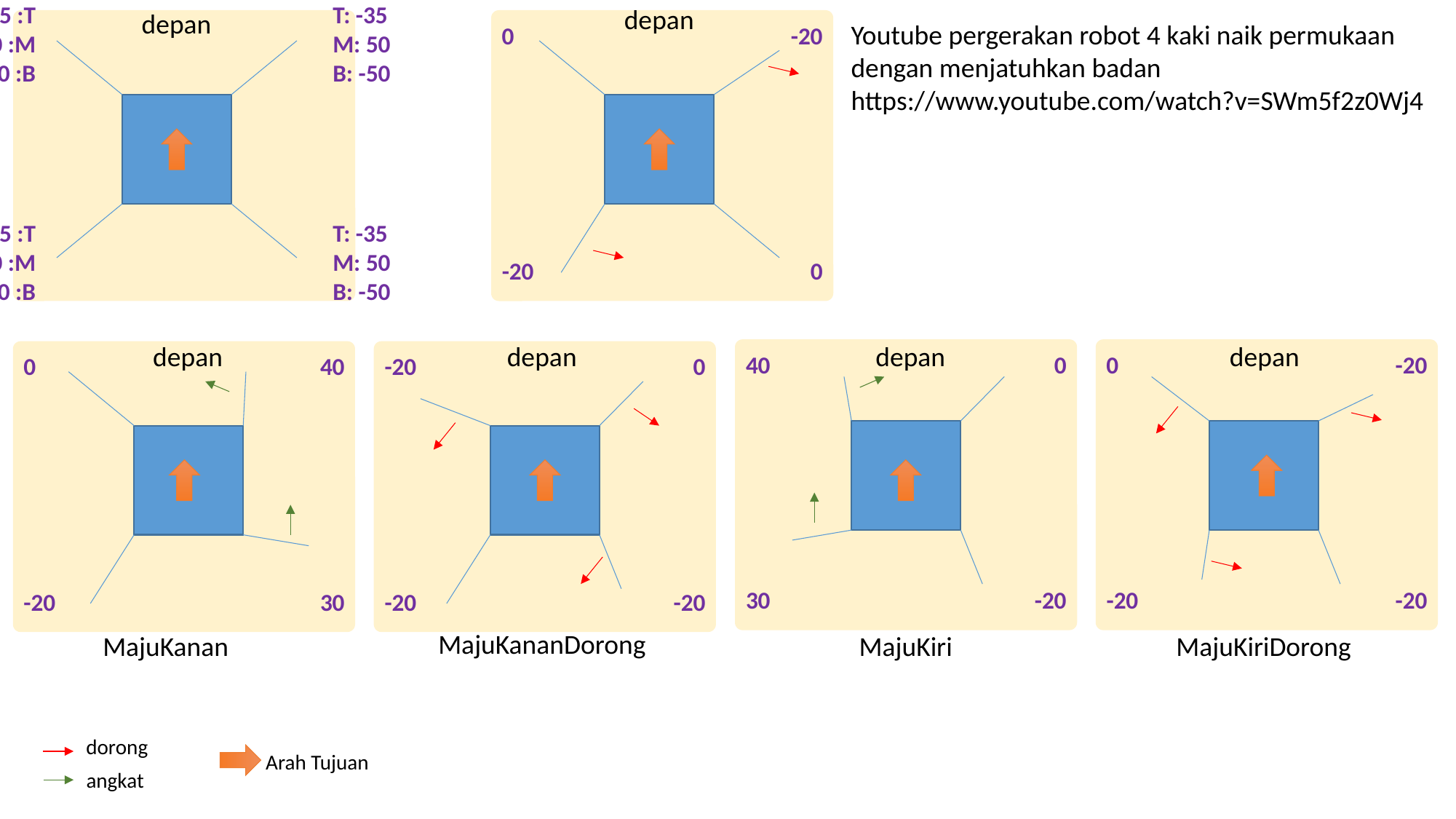

-35 :T
50 :M
-50 :B
T: -35
M: 50
B: -50
depan

-35 :T
50 :M
-50 :B
T: -35
M: 50
B: -50
depan

0
-20
-20
0

Youtube pergerakan robot 4 kaki naik permukaan
dengan menjatuhkan badan
https://www.youtube.com/watch?v=SWm5f2z0Wj4

depan
depan
depan
depan

40
0
30
-20

0
-20
-20
-20

0
40
-20
30

-20
0
-20
-20

MajuKananDorong
MajuKanan
MajuKiri
MajuKiriDorong
dorong

Arah Tujuan
angkat